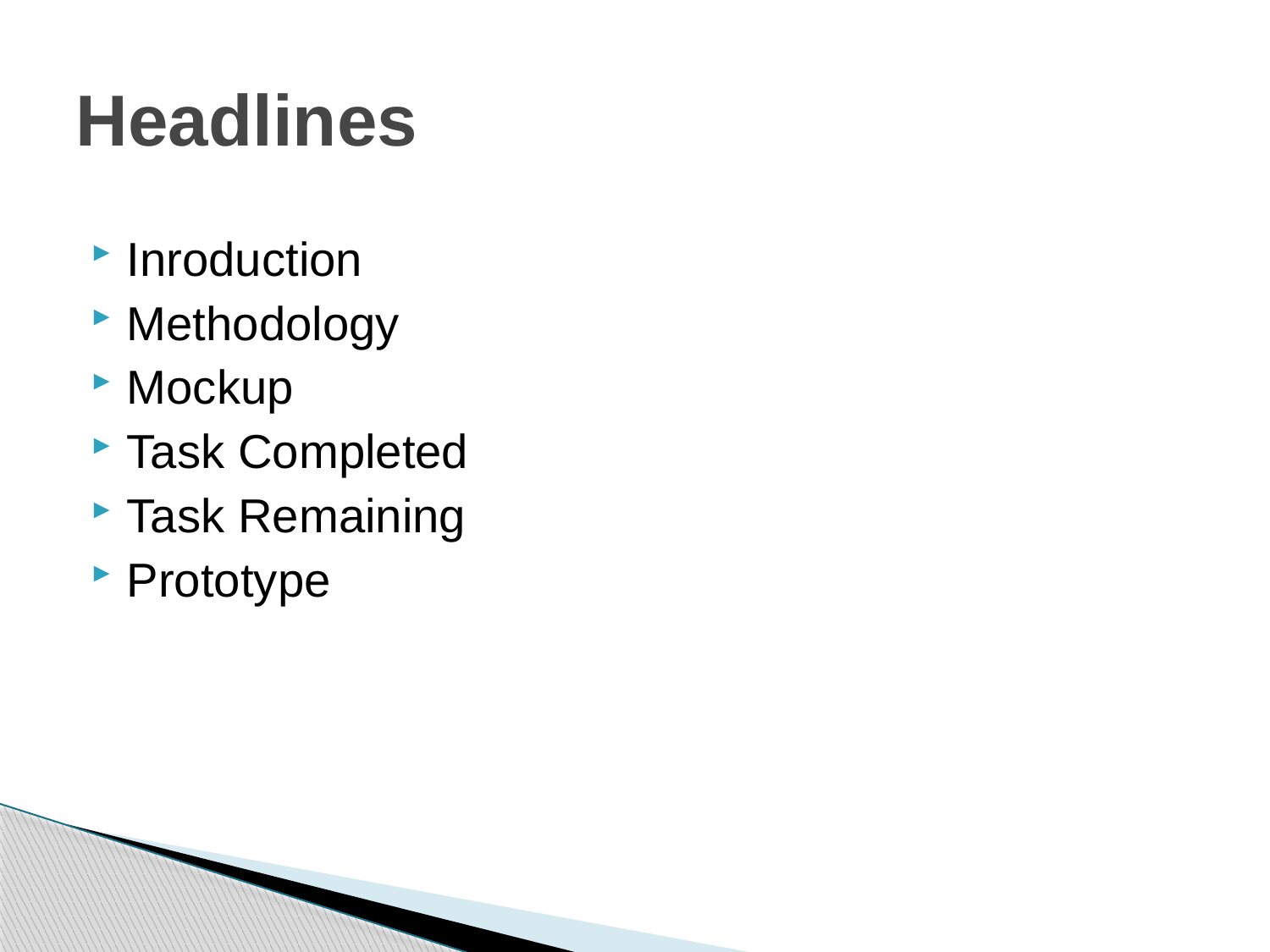

# Headlines
Inroduction
Methodology
Mockup
Task Completed
Task Remaining
Prototype